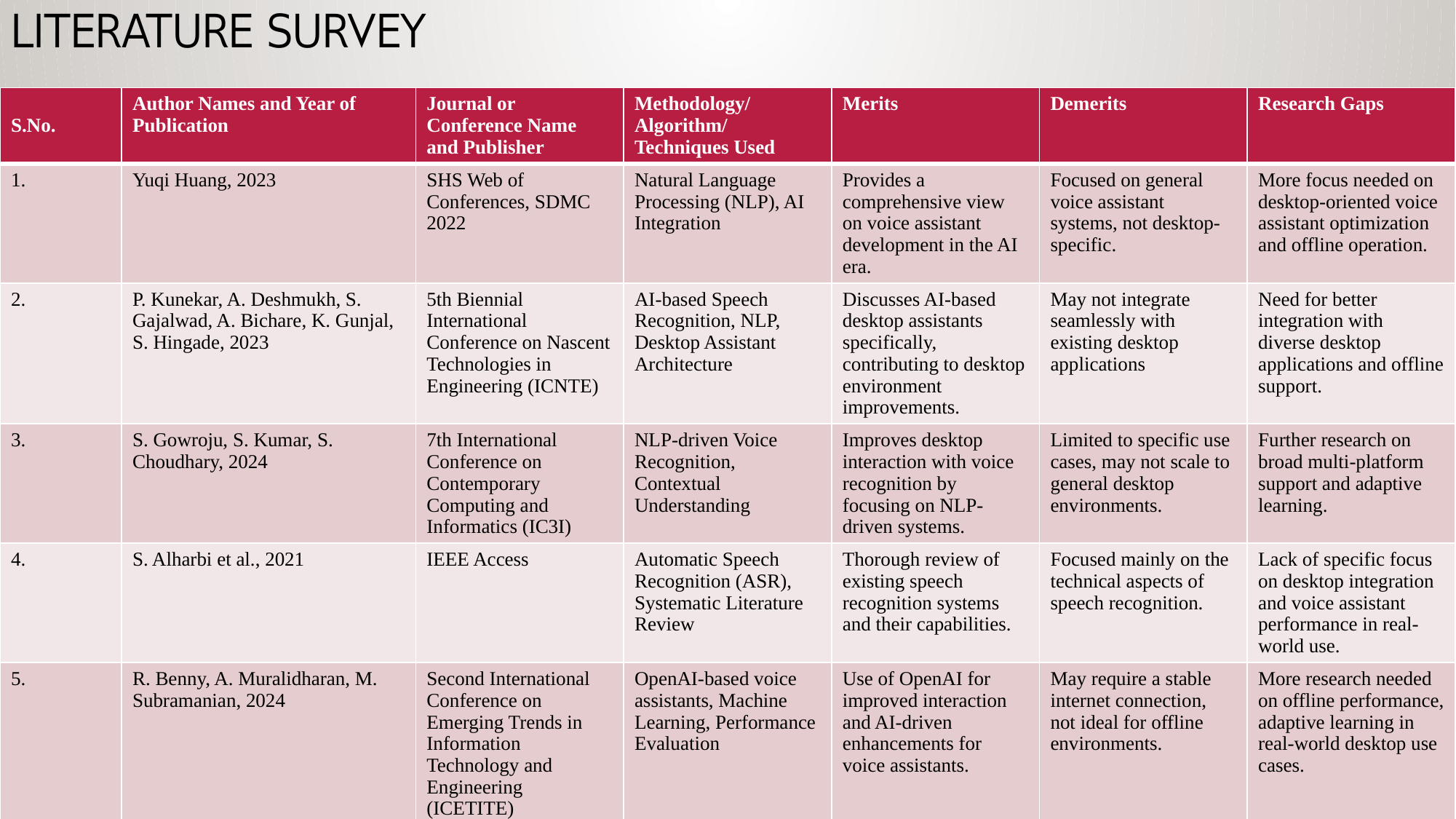

# LITERATURE SURVEY
| S.No. | Author Names and Year of Publication | Journal or Conference Name and Publisher | Methodology/Algorithm/ Techniques Used | Merits | Demerits | Research Gaps |
| --- | --- | --- | --- | --- | --- | --- |
| 1. | Yuqi Huang, 2023 | SHS Web of Conferences, SDMC 2022 | Natural Language Processing (NLP), AI Integration | Provides a comprehensive view on voice assistant development in the AI era. | Focused on general voice assistant systems, not desktop-specific. | More focus needed on desktop-oriented voice assistant optimization and offline operation. |
| 2. | P. Kunekar, A. Deshmukh, S. Gajalwad, A. Bichare, K. Gunjal, S. Hingade, 2023 | 5th Biennial International Conference on Nascent Technologies in Engineering (ICNTE) | AI-based Speech Recognition, NLP, Desktop Assistant Architecture | Discusses AI-based desktop assistants specifically, contributing to desktop environment improvements. | May not integrate seamlessly with existing desktop applications | Need for better integration with diverse desktop applications and offline support. |
| 3. | S. Gowroju, S. Kumar, S. Choudhary, 2024 | 7th International Conference on Contemporary Computing and Informatics (IC3I) | NLP-driven Voice Recognition, Contextual Understanding | Improves desktop interaction with voice recognition by focusing on NLP-driven systems. | Limited to specific use cases, may not scale to general desktop environments. | Further research on broad multi-platform support and adaptive learning. |
| 4. | S. Alharbi et al., 2021 | IEEE Access | Automatic Speech Recognition (ASR), Systematic Literature Review | Thorough review of existing speech recognition systems and their capabilities. | Focused mainly on the technical aspects of speech recognition. | Lack of specific focus on desktop integration and voice assistant performance in real-world use. |
| 5. | R. Benny, A. Muralidharan, M. Subramanian, 2024 | Second International Conference on Emerging Trends in Information Technology and Engineering (ICETITE) | OpenAI-based voice assistants, Machine Learning, Performance Evaluation | Use of OpenAI for improved interaction and AI-driven enhancements for voice assistants. | May require a stable internet connection, not ideal for offline environments. | More research needed on offline performance, adaptive learning in real-world desktop use cases. |